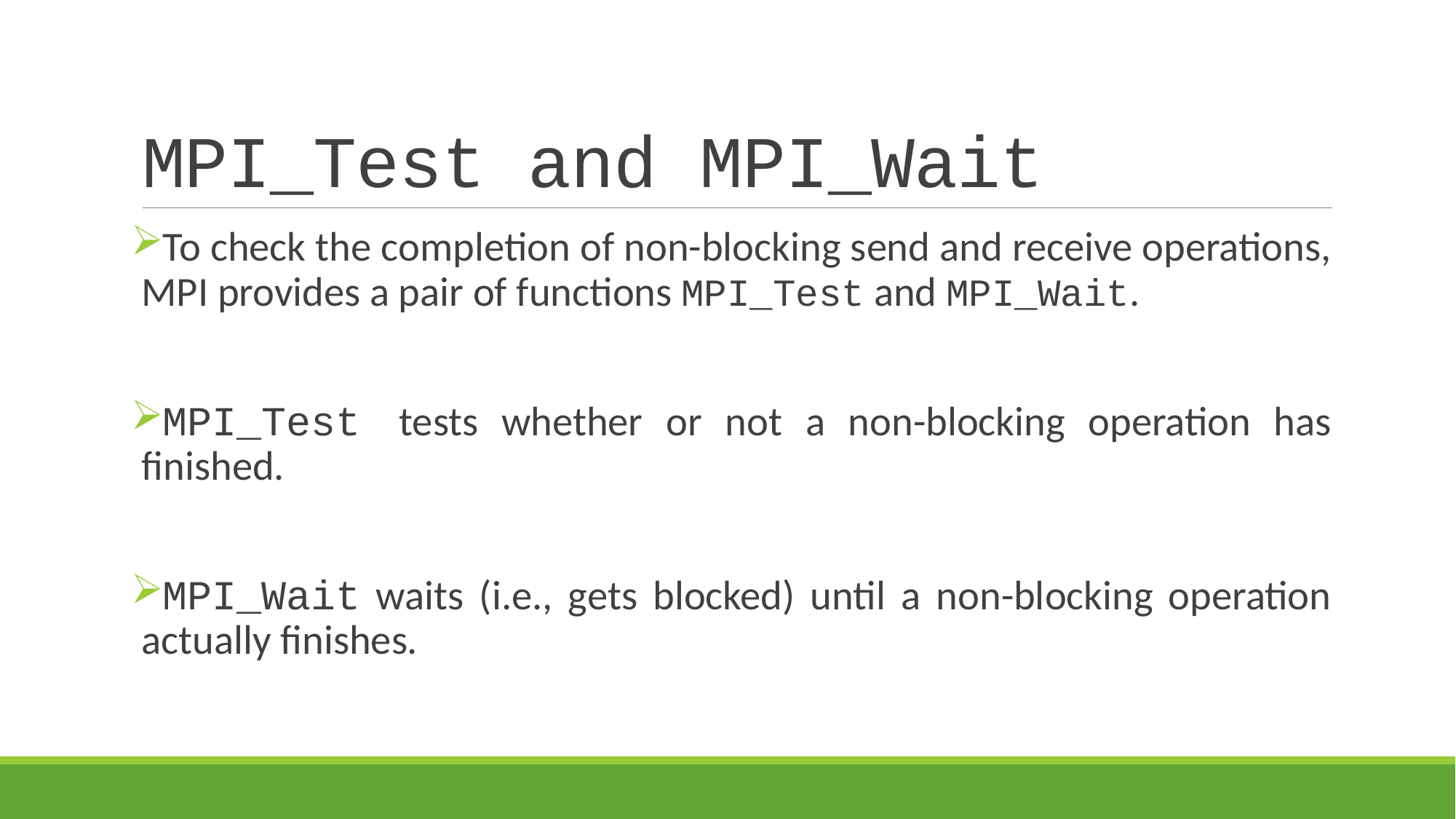

# MPI_Test and MPI_Wait
To check the completion of non-blocking send and receive operations, MPI provides a pair of functions MPI_Test and MPI_Wait.

MPI_Test tests whether or not a non-blocking operation has finished.

MPI_Wait waits (i.e., gets blocked) until a non-blocking operation actually finishes.